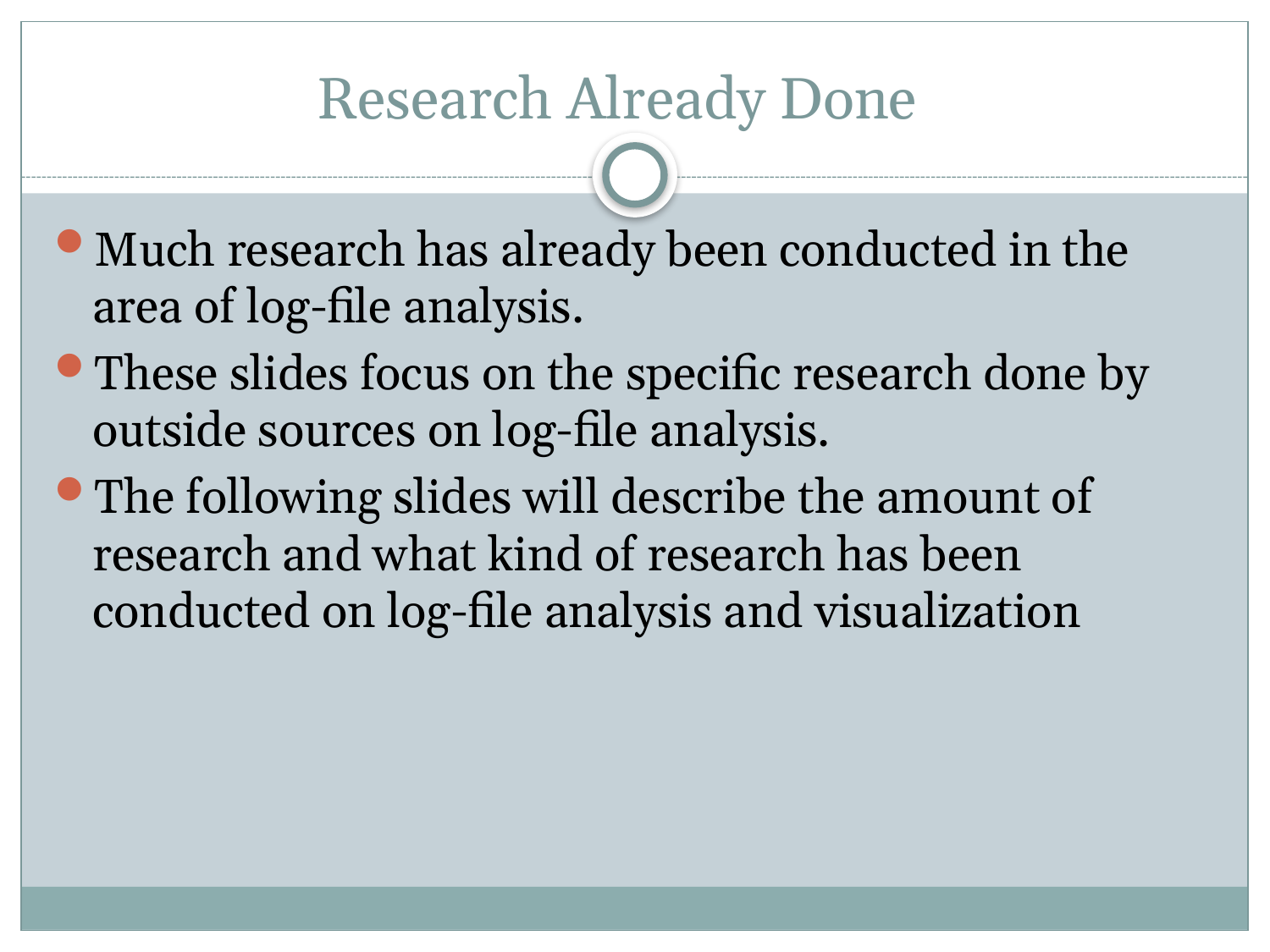

# Research Already Done
Much research has already been conducted in the area of log-file analysis.
These slides focus on the specific research done by outside sources on log-file analysis.
The following slides will describe the amount of research and what kind of research has been conducted on log-file analysis and visualization